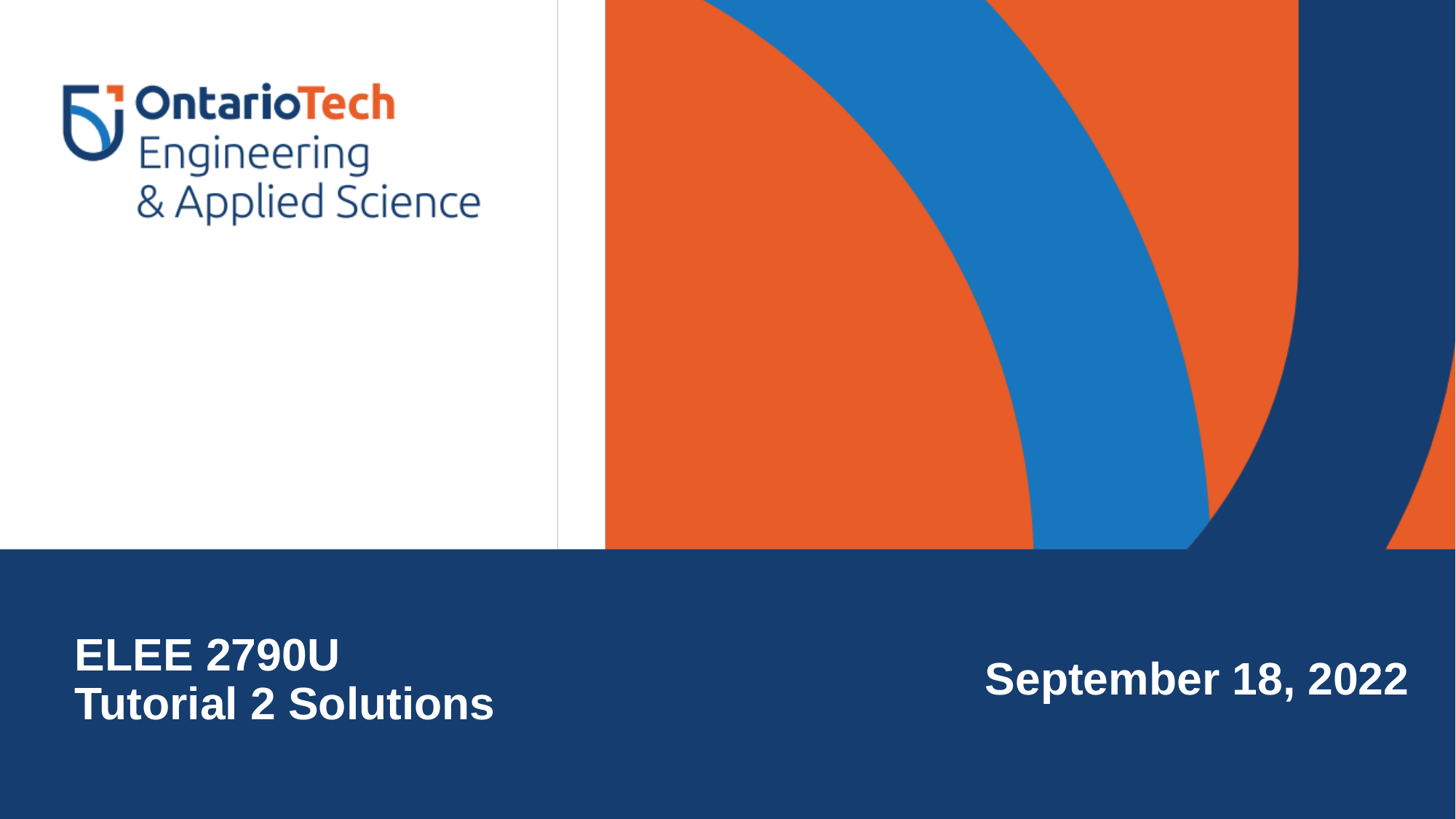

# ELEE 2790U Tutorial 2 Solutions
September 18, 2022